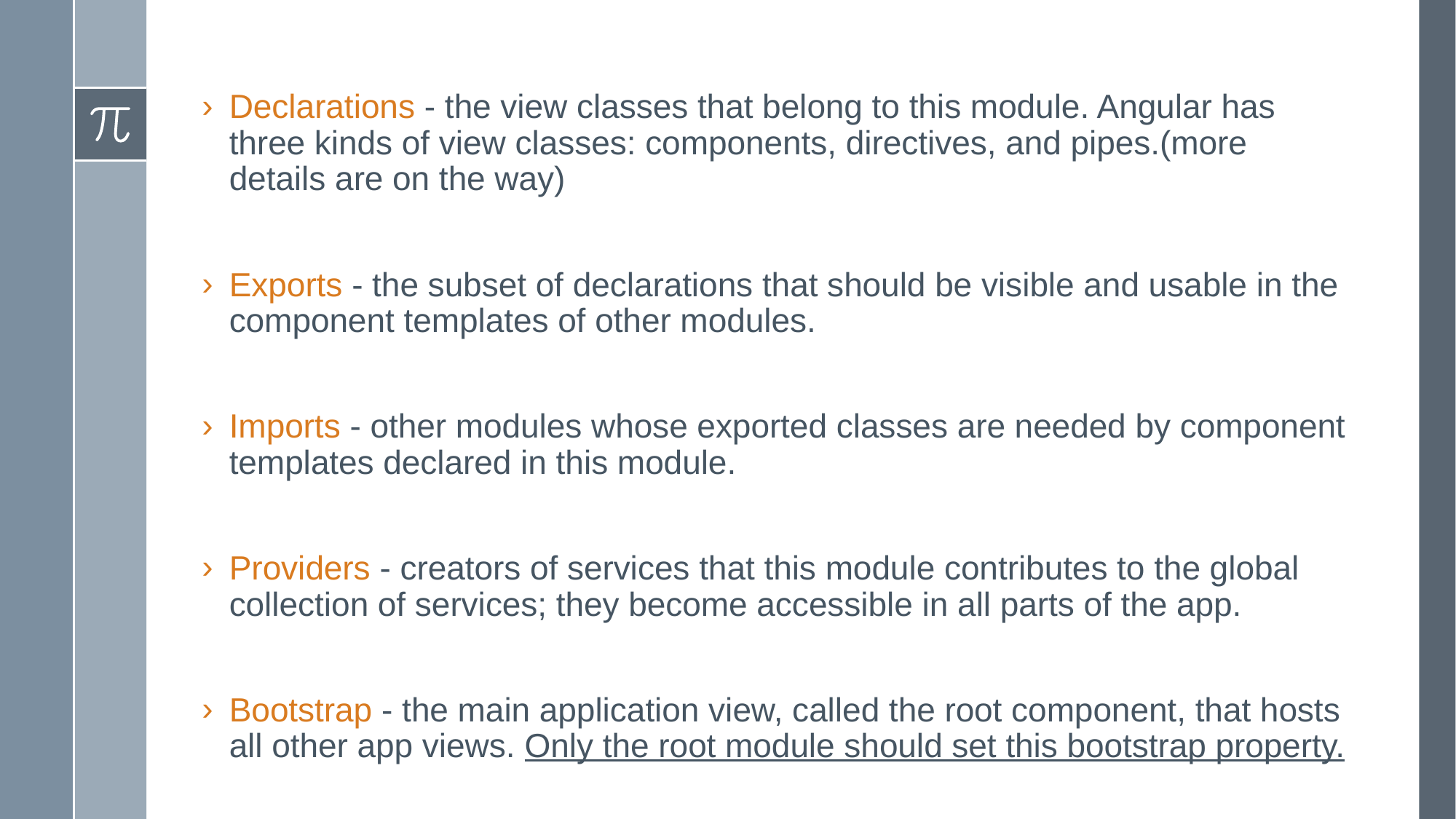

Declarations - the view classes that belong to this module. Angular has three kinds of view classes: components, directives, and pipes.(more details are on the way)

Exports - the subset of declarations that should be visible and usable in the component templates of other modules.

Imports - other modules whose exported classes are needed by component templates declared in this module.

Providers - creators of services that this module contributes to the global collection of services; they become accessible in all parts of the app.

Bootstrap - the main application view, called the root component, that hosts all other app views. Only the root module should set this bootstrap property.